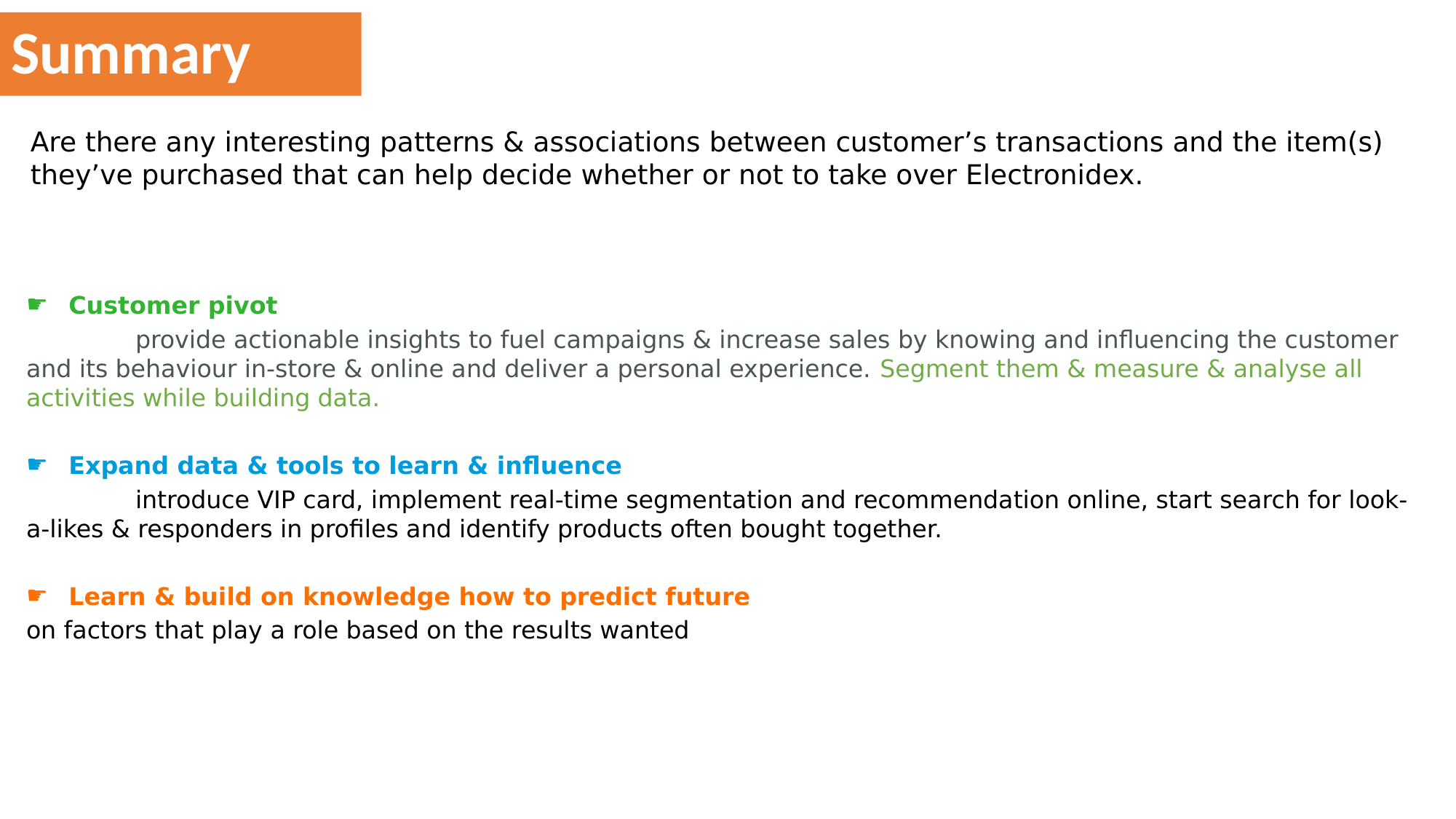

# Summary
Are there any interesting patterns & associations between customer’s transactions and the item(s) they’ve purchased that can help decide whether or not to take over Electronidex.
 Customer pivot
	provide actionable insights to fuel campaigns & increase sales by knowing and influencing the customer and its behaviour in-store & online and deliver a personal experience. Segment them & measure & analyse all activities while building data.

 Expand data & tools to learn & influence
	introduce VIP card, implement real-time segmentation and recommendation online, start search for look-a-likes & responders in profiles and identify products often bought together.

 Learn & build on knowledge how to predict future
on factors that play a role based on the results wanted